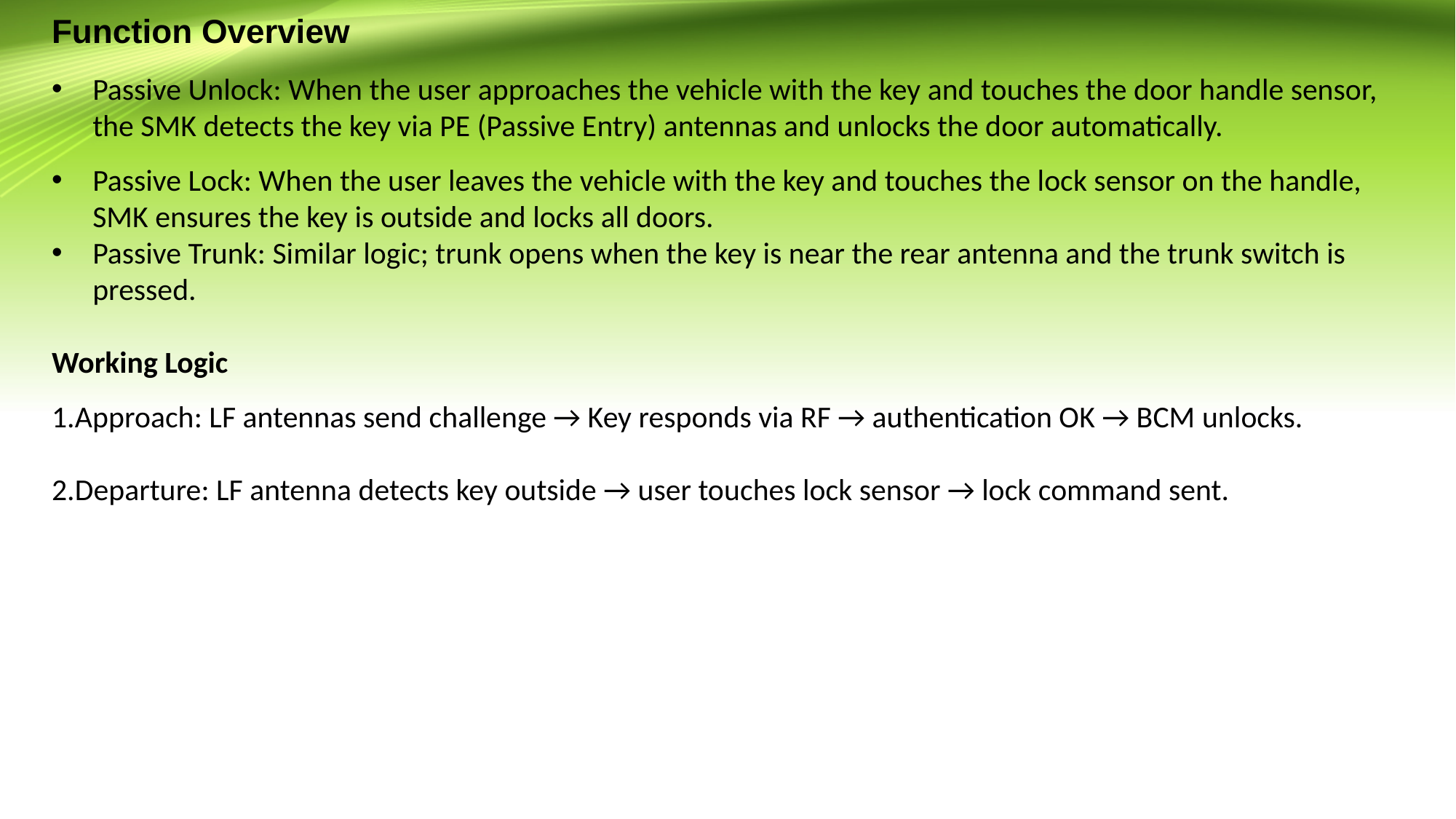

Function Overview
Passive Unlock: When the user approaches the vehicle with the key and touches the door handle sensor, the SMK detects the key via PE (Passive Entry) antennas and unlocks the door automatically.
Passive Lock: When the user leaves the vehicle with the key and touches the lock sensor on the handle, SMK ensures the key is outside and locks all doors.
Passive Trunk: Similar logic; trunk opens when the key is near the rear antenna and the trunk switch is pressed.

Working Logic
Approach: LF antennas send challenge → Key responds via RF → authentication OK → BCM unlocks.

Departure: LF antenna detects key outside → user touches lock sensor → lock command sent.